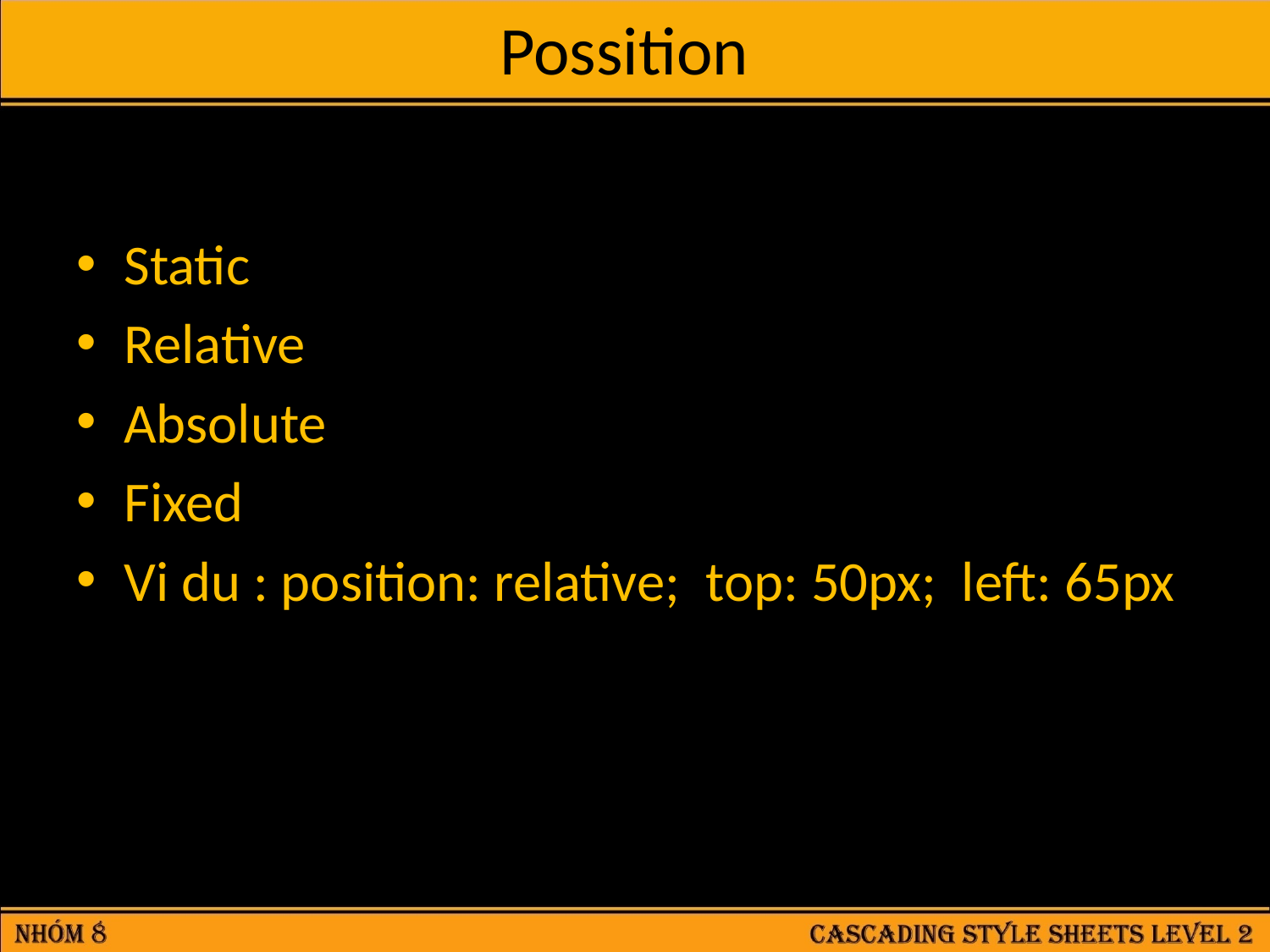

# Possition
Static
Relative
Absolute
Fixed
Vi du : position: relative;  top: 50px;  left: 65px